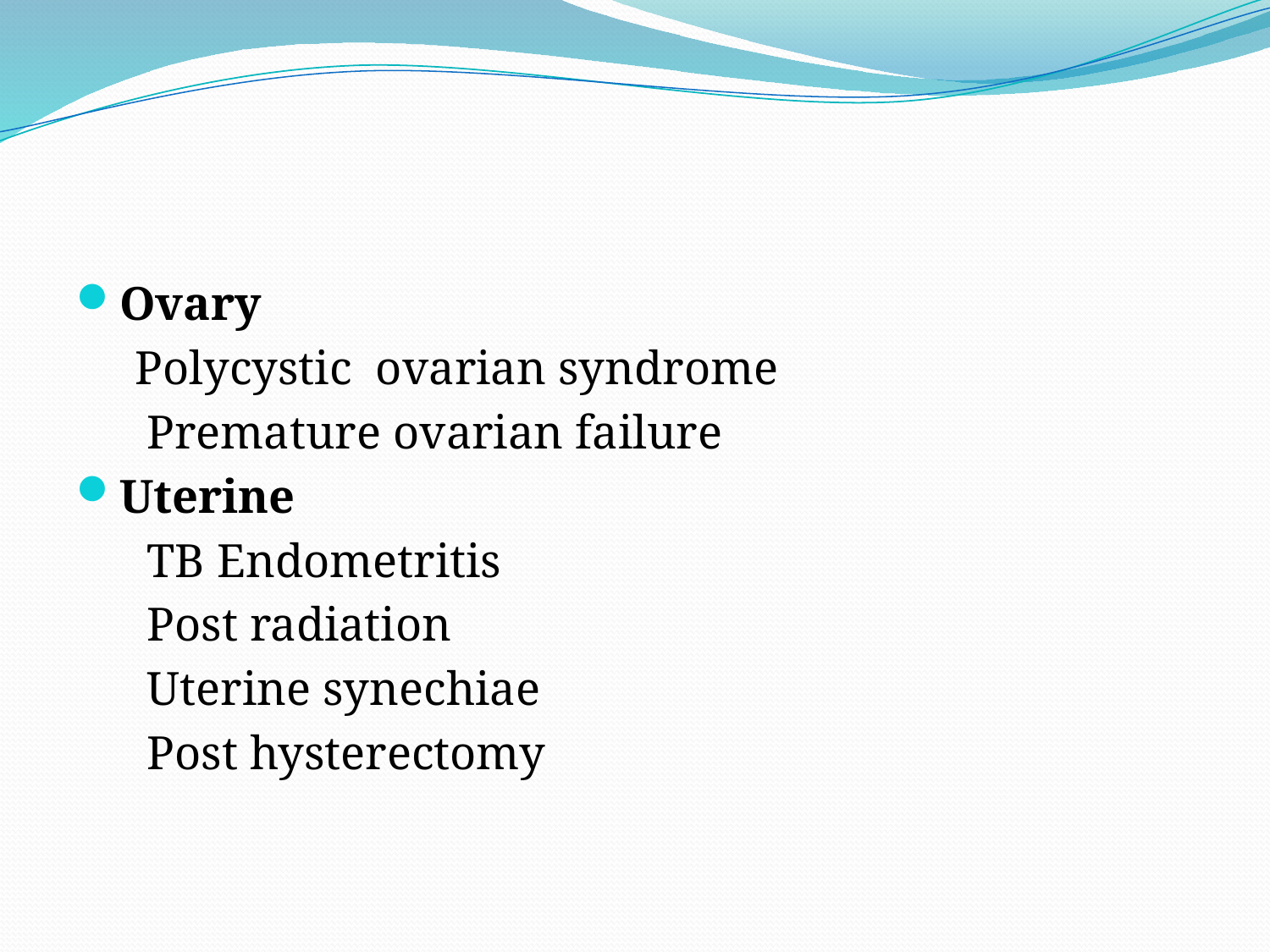

#
Ovary
     Polycystic  ovarian syndrome
      Premature ovarian failure
Uterine
      TB Endometritis
      Post radiation
      Uterine synechiae
      Post hysterectomy